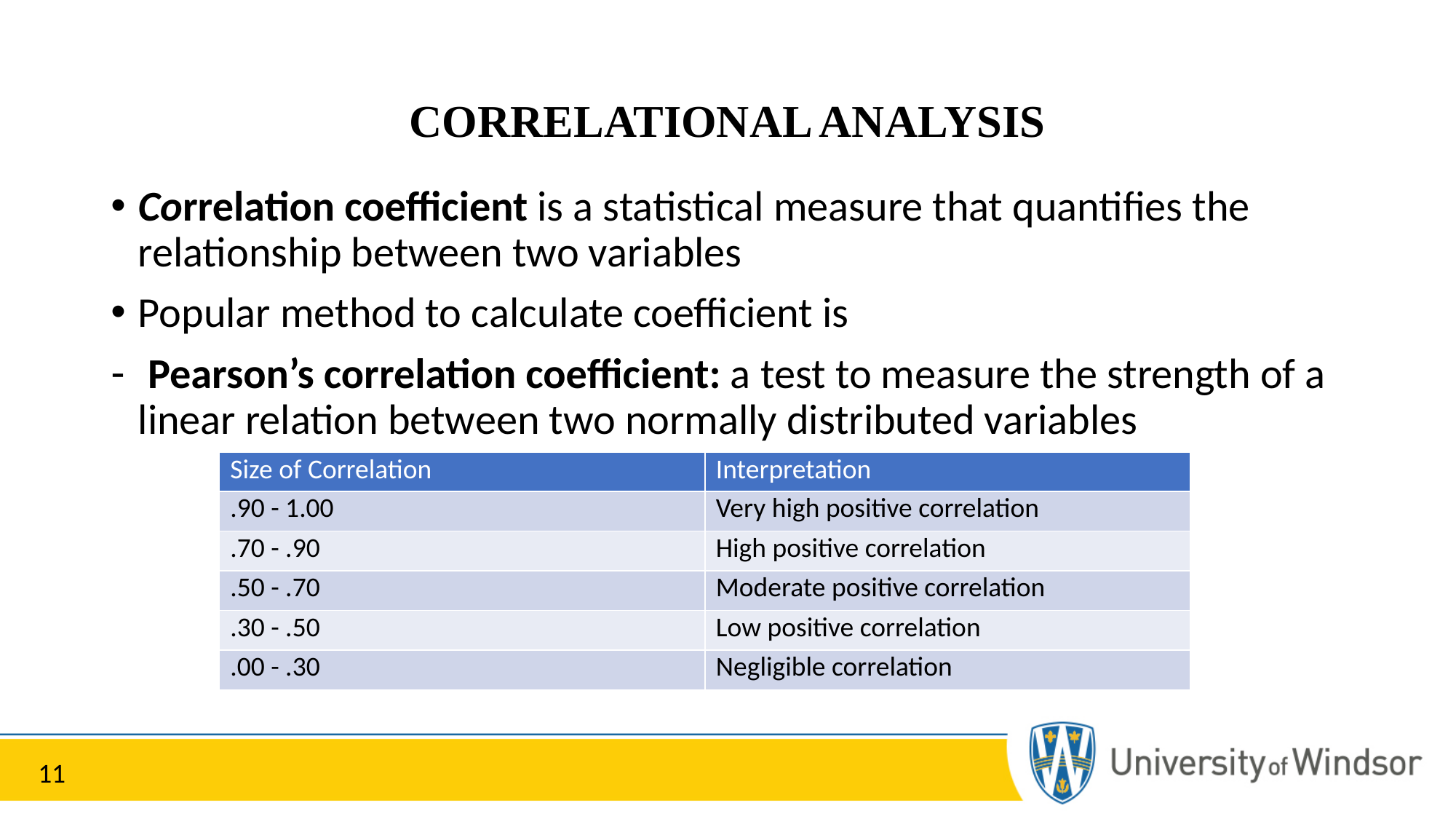

# CORRELATIONAL ANALYSIS
Correlation coefficient is a statistical measure that quantifies the relationship between two variables
Popular method to calculate coefficient is
 Pearson’s correlation coefficient: a test to measure the strength of a linear relation between two normally distributed variables

| Size of Correlation | Interpretation |
| --- | --- |
| .90 - 1.00 | Very high positive correlation |
| .70 - .90 | High positive correlation |
| .50 - .70 | Moderate positive correlation |
| .30 - .50 | Low positive correlation |
| .00 - .30 | Negligible correlation |
11